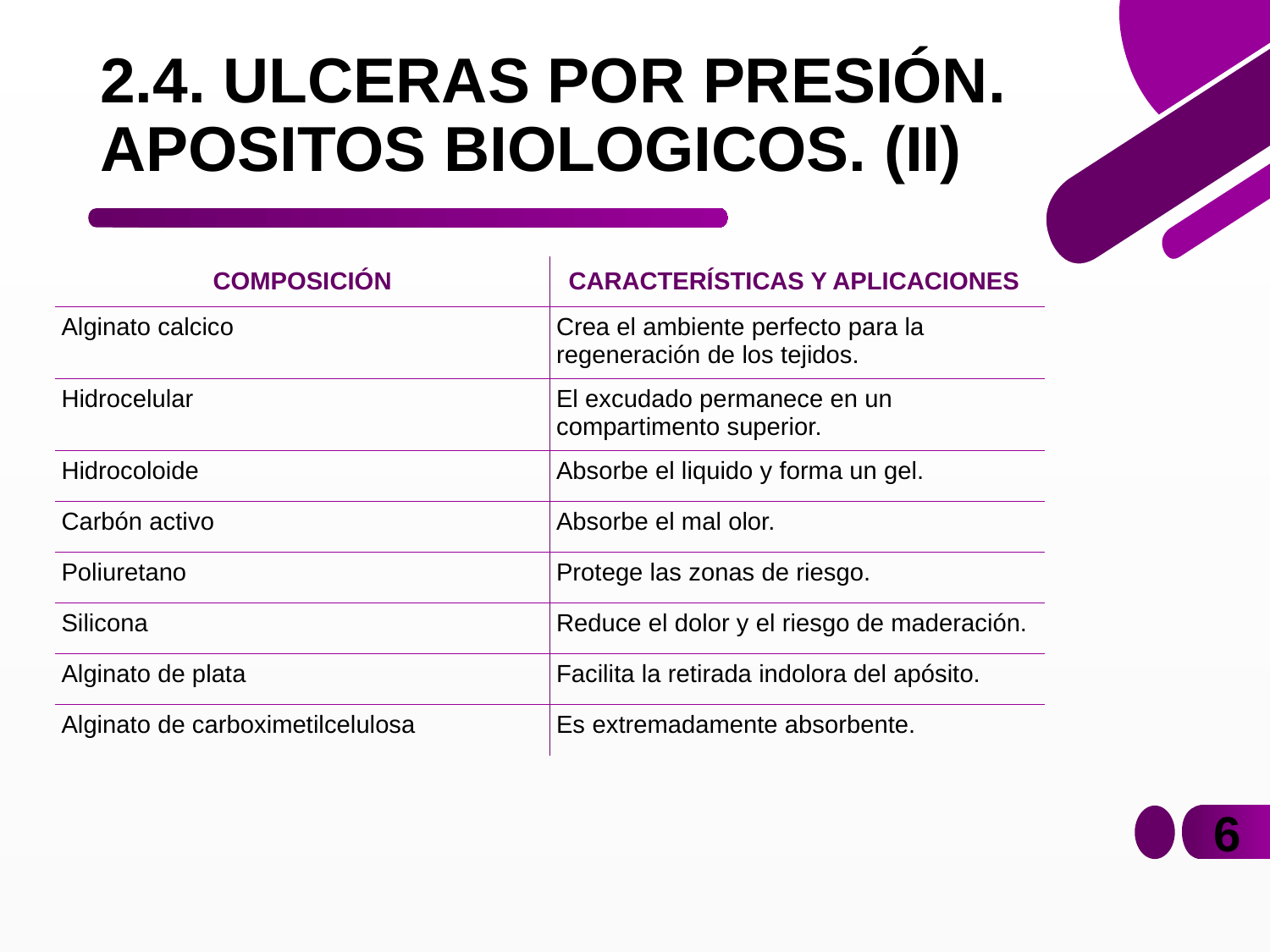

# 2.4. ULCERAS POR PRESIÓN. APOSITOS BIOLOGICOS. (II)
| COMPOSICIÓN | CARACTERÍSTICAS Y APLICACIONES |
| --- | --- |
| Alginato calcico | Crea el ambiente perfecto para la regeneración de los tejidos. |
| Hidrocelular | El excudado permanece en un compartimento superior. |
| Hidrocoloide | Absorbe el liquido y forma un gel. |
| Carbón activo | Absorbe el mal olor. |
| Poliuretano | Protege las zonas de riesgo. |
| Silicona | Reduce el dolor y el riesgo de maderación. |
| Alginato de plata | Facilita la retirada indolora del apósito. |
| Alginato de carboximetilcelulosa | Es extremadamente absorbente. |
6